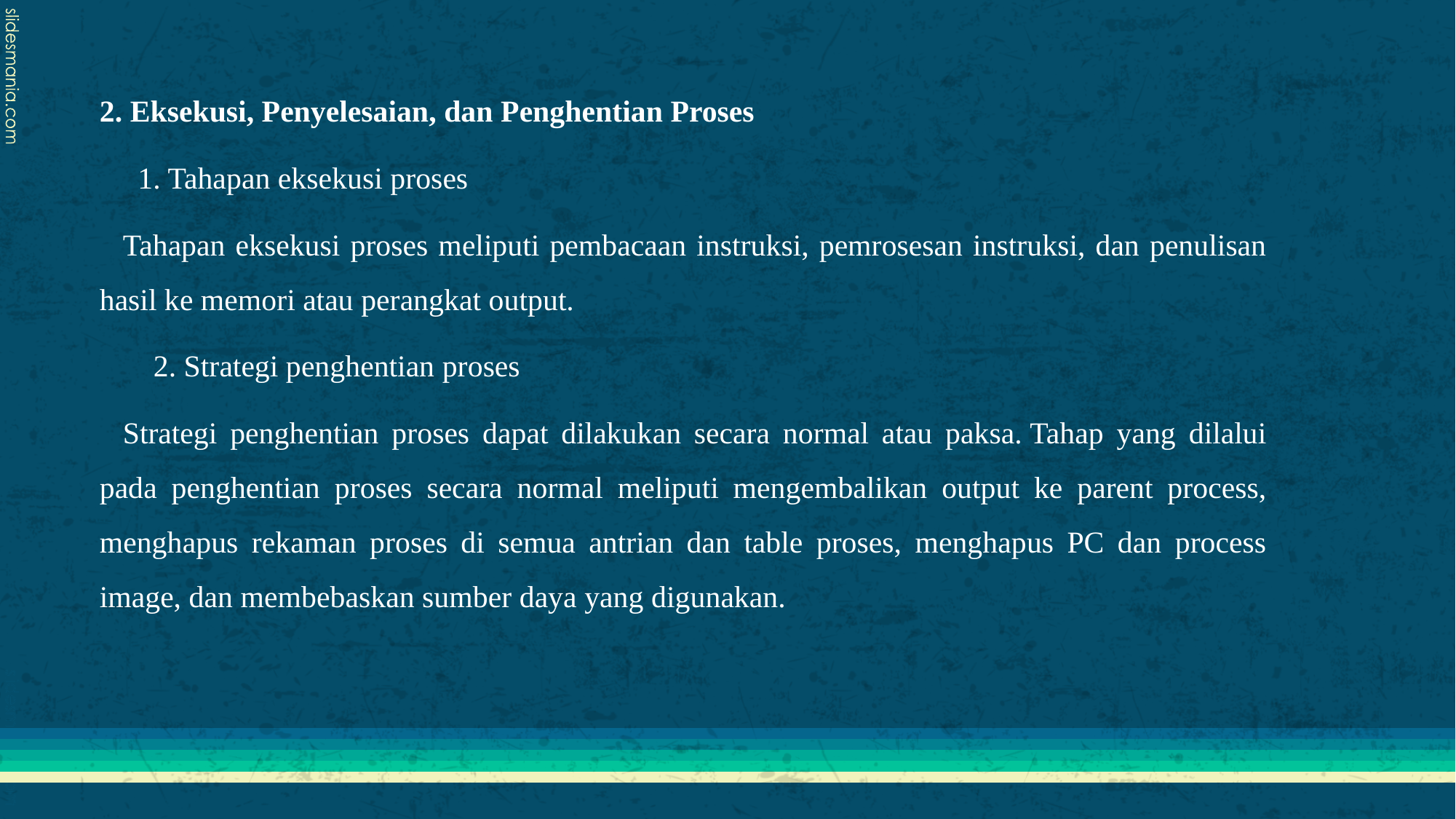

2. Eksekusi, Penyelesaian, dan Penghentian Proses
     1. Tahapan eksekusi proses
Tahapan eksekusi proses meliputi pembacaan instruksi, pemrosesan instruksi, dan penulisan hasil ke memori atau perangkat output.
    2. Strategi penghentian proses
Strategi penghentian proses dapat dilakukan secara normal atau paksa. Tahap yang dilalui pada penghentian proses secara normal meliputi mengembalikan output ke parent process, menghapus rekaman proses di semua antrian dan table proses, menghapus PC dan process image, dan membebaskan sumber daya yang digunakan.